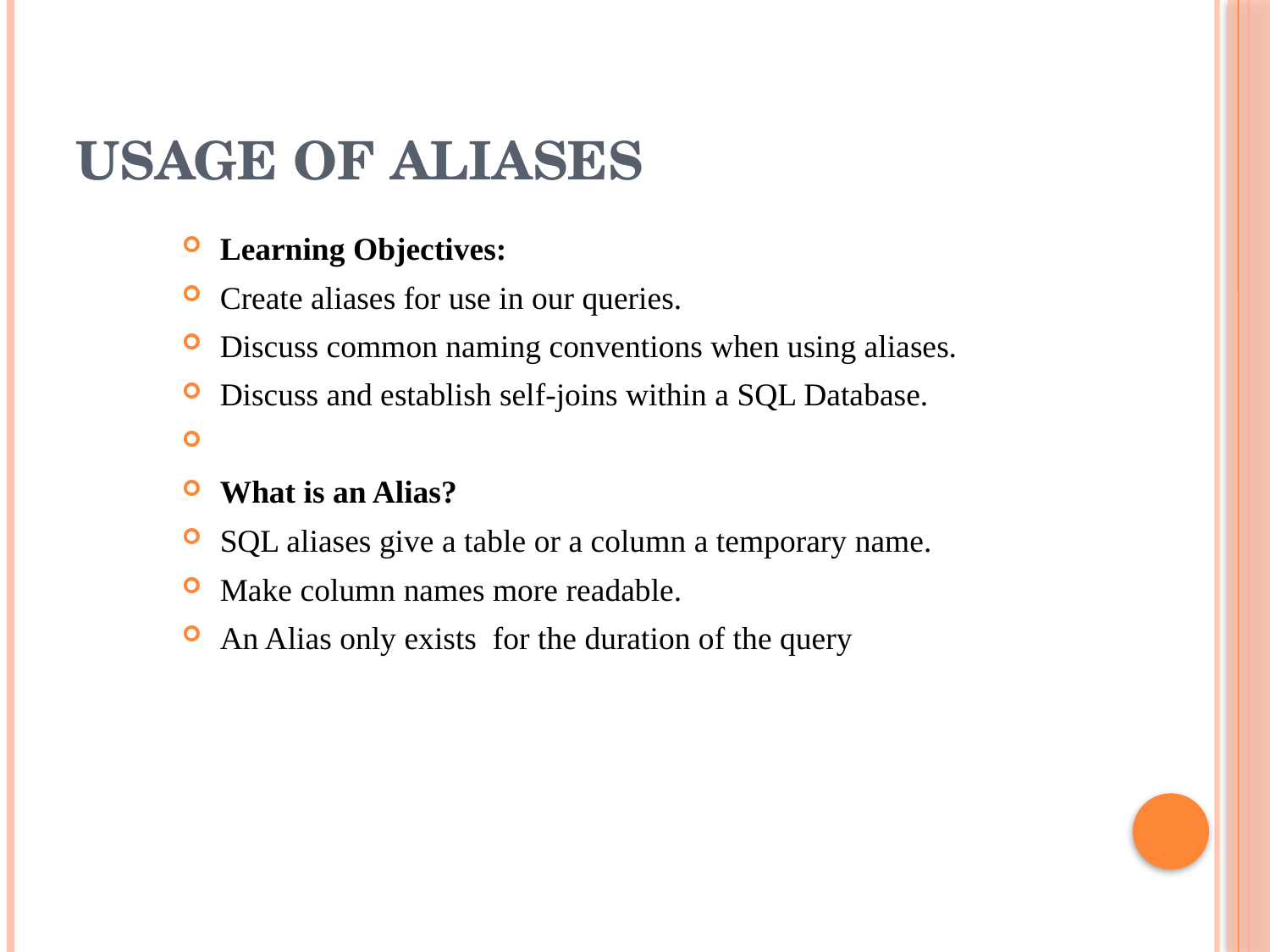

# USAGE OF ALIASES
Learning Objectives:
Create aliases for use in our queries.
Discuss common naming conventions when using aliases.
Discuss and establish self-joins within a SQL Database.

What is an Alias?
SQL aliases give a table or a column a temporary name.
Make column names more readable.
An Alias only exists  for the duration of the query